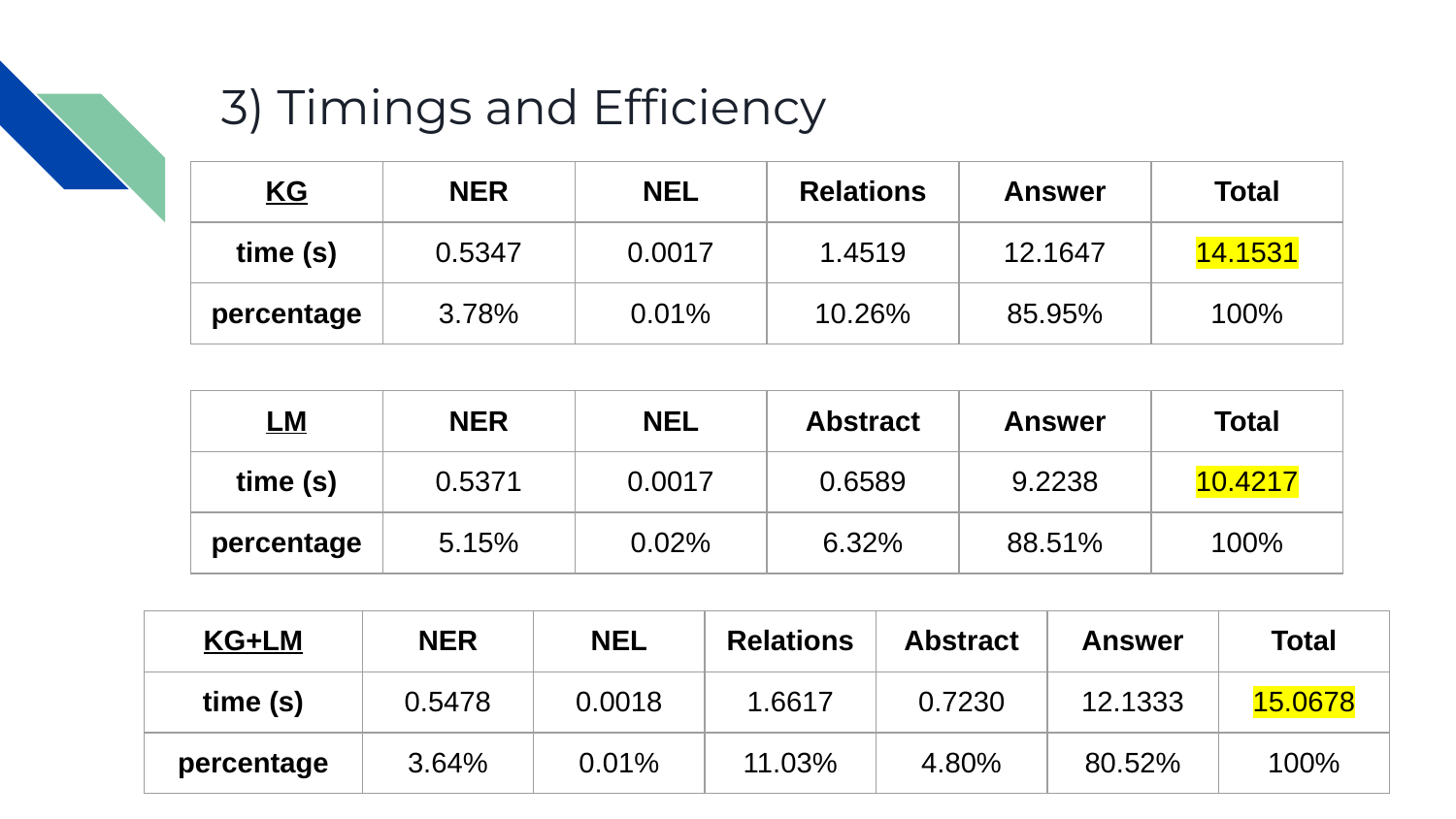

# 3) Timings and Efficiency
| KG | NER | NEL | Relations | Answer | Total |
| --- | --- | --- | --- | --- | --- |
| time (s) | 0.5347 | 0.0017 | 1.4519 | 12.1647 | 14.1531 |
| percentage | 3.78% | 0.01% | 10.26% | 85.95% | 100% |
| LM | NER | NEL | Abstract | Answer | Total |
| --- | --- | --- | --- | --- | --- |
| time (s) | 0.5371 | 0.0017 | 0.6589 | 9.2238 | 10.4217 |
| percentage | 5.15% | 0.02% | 6.32% | 88.51% | 100% |
| KG+LM | NER | NEL | Relations | Abstract | Answer | Total |
| --- | --- | --- | --- | --- | --- | --- |
| time (s) | 0.5478 | 0.0018 | 1.6617 | 0.7230 | 12.1333 | 15.0678 |
| percentage | 3.64% | 0.01% | 11.03% | 4.80% | 80.52% | 100% |